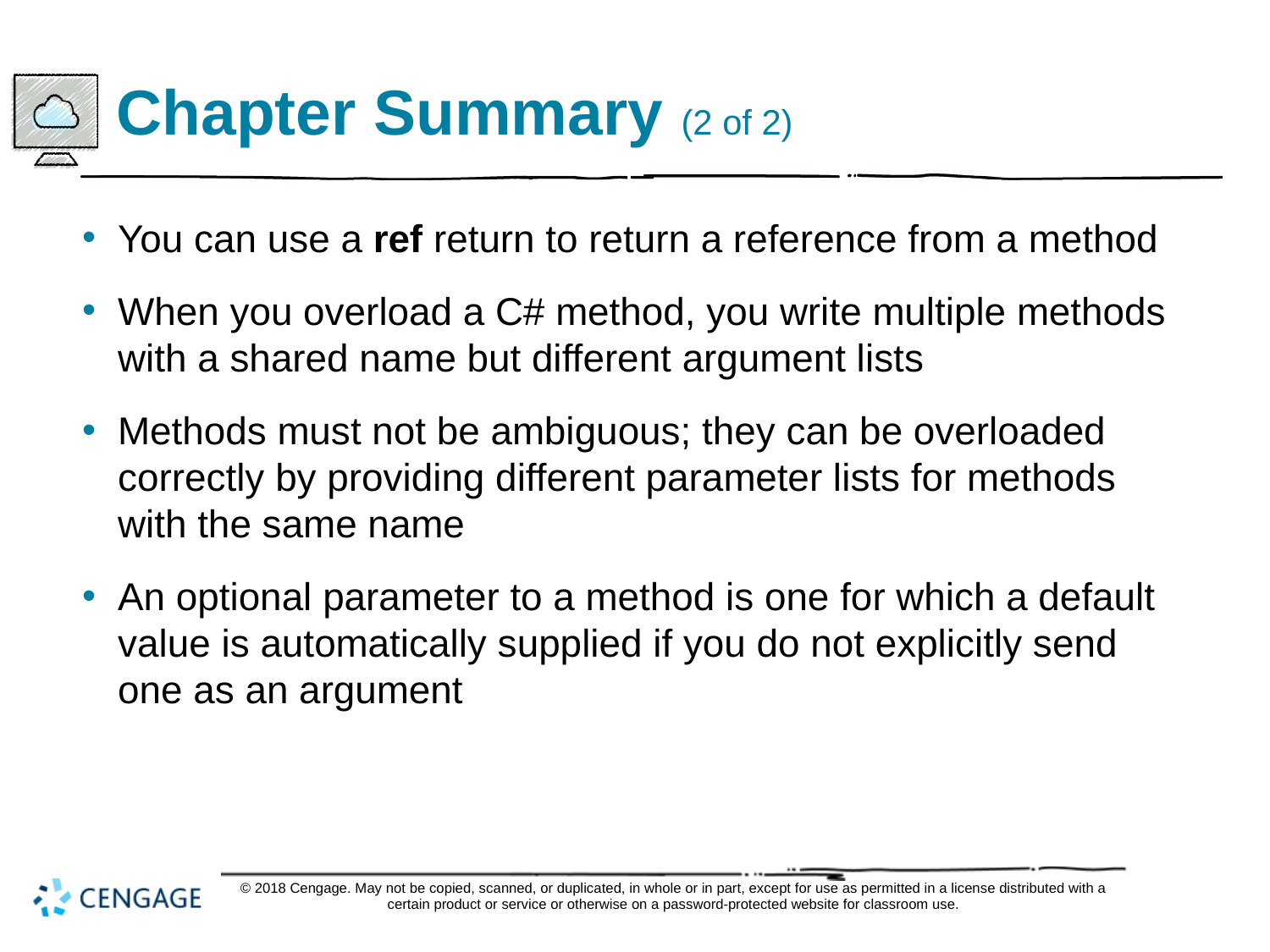

# Chapter Summary (2 of 2)
You can use a ref return to return a reference from a method
When you overload a C# method, you write multiple methods with a shared name but different argument lists
Methods must not be ambiguous; they can be overloaded correctly by providing different parameter lists for methods with the same name
An optional parameter to a method is one for which a default value is automatically supplied if you do not explicitly send one as an argument
© 2018 Cengage. May not be copied, scanned, or duplicated, in whole or in part, except for use as permitted in a license distributed with a certain product or service or otherwise on a password-protected website for classroom use.